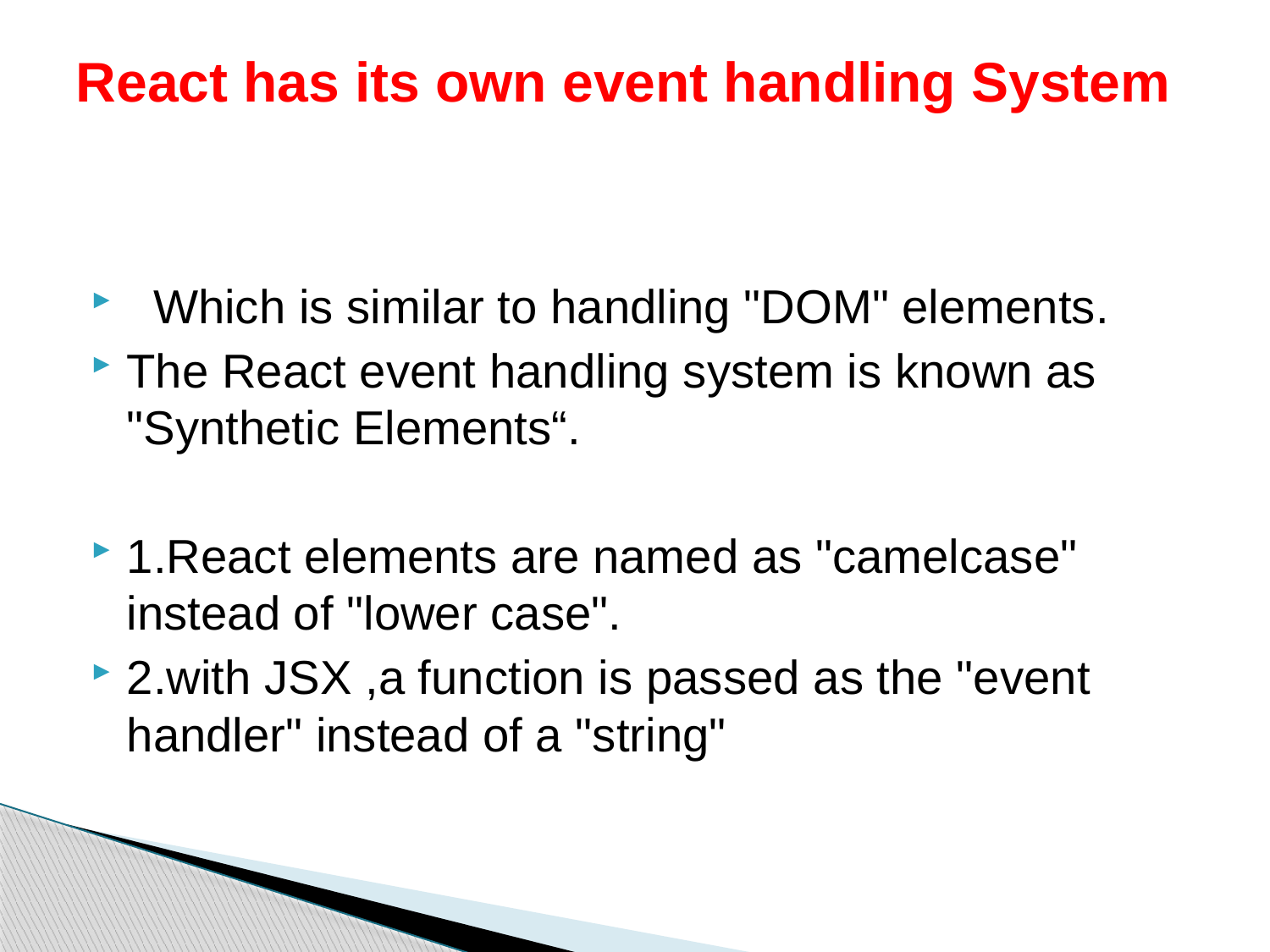

# React has its own event handling System

  Which is similar to handling "DOM" elements.
The React event handling system is known as "Synthetic Elements“.

1.React elements are named as "camelcase" instead of "lower case".
2.with JSX ,a function is passed as the "event handler" instead of a "string"